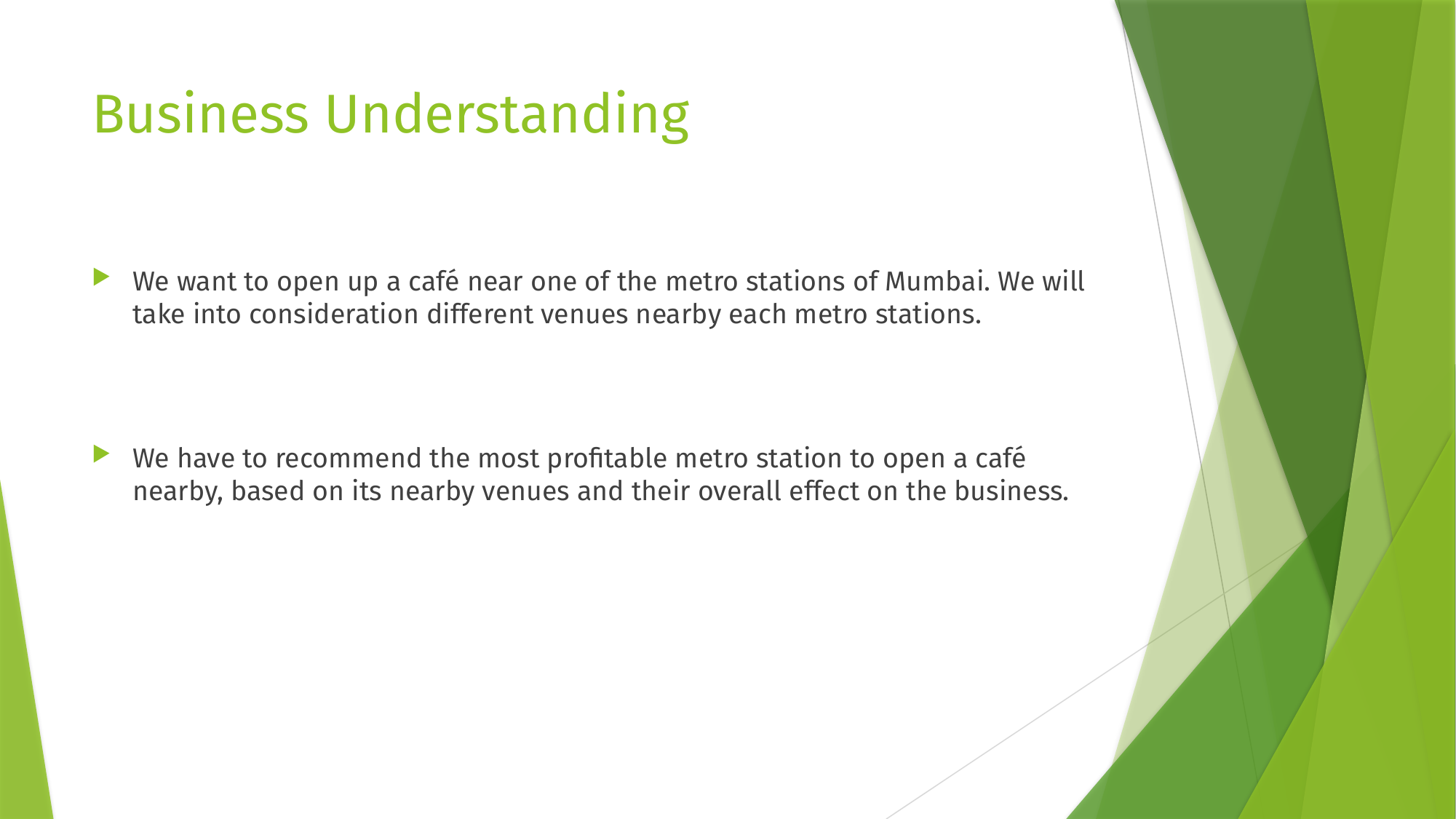

# Business Understanding
We want to open up a café near one of the metro stations of Mumbai. We will take into consideration different venues nearby each metro stations.

We have to recommend the most profitable metro station to open a café nearby, based on its nearby venues and their overall effect on the business.